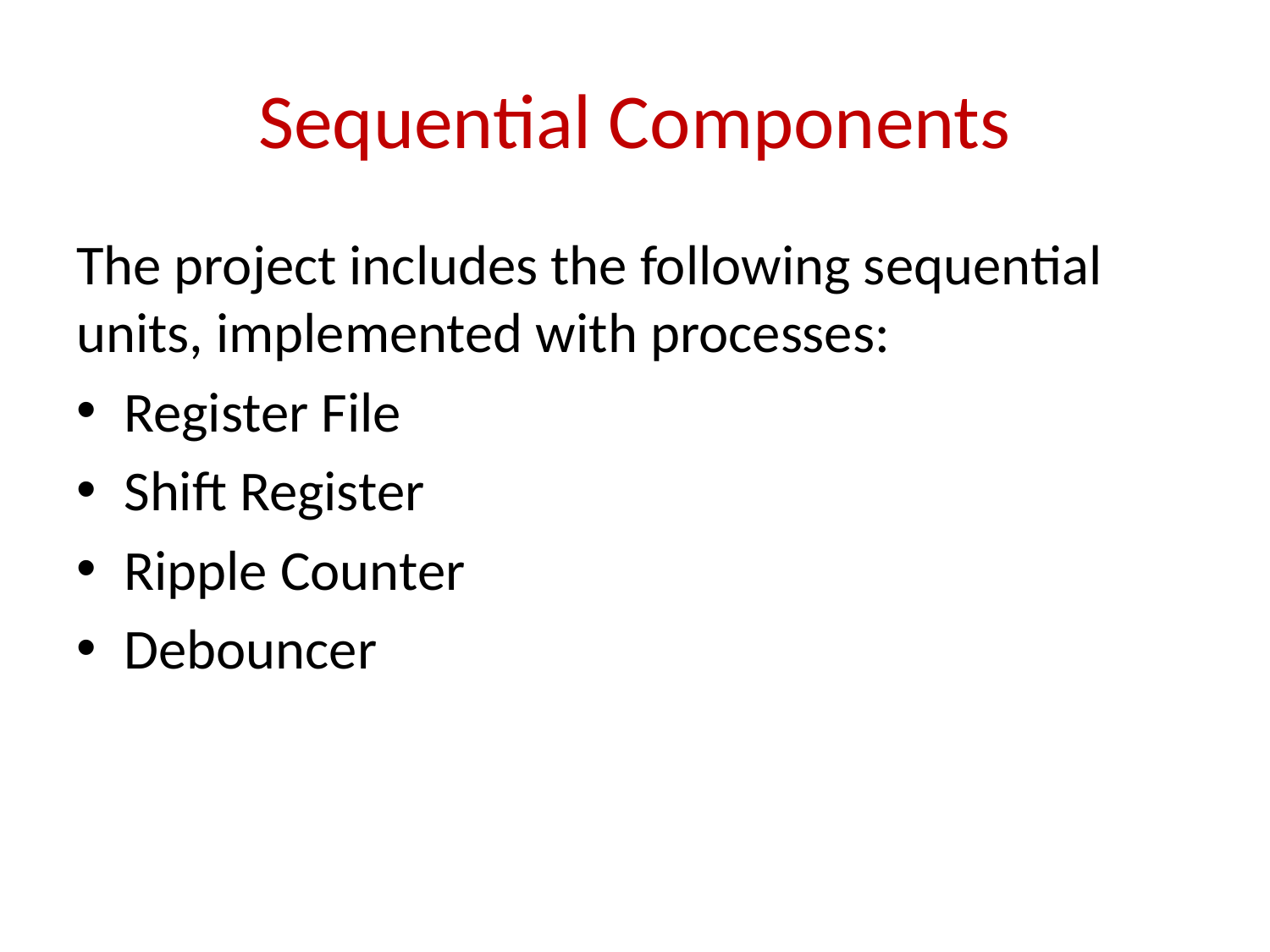

# Sequential Components
The project includes the following sequential units, implemented with processes:
Register File
Shift Register
Ripple Counter
Debouncer